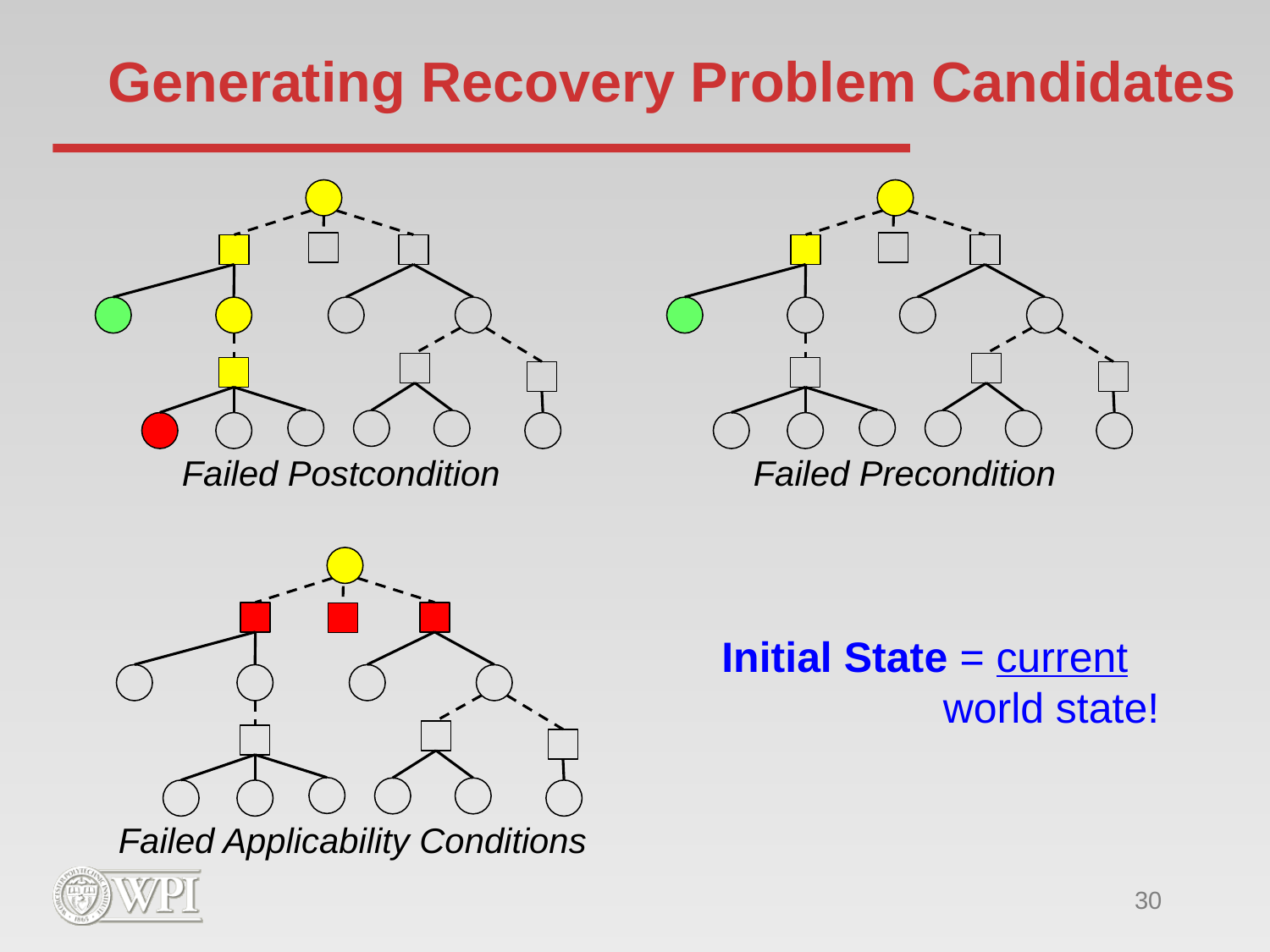

# Generating Recovery Problem Candidates

Failed Postcondition

Failed Precondition

Failed Applicability Conditions

Initial State = current      	        world state!
30